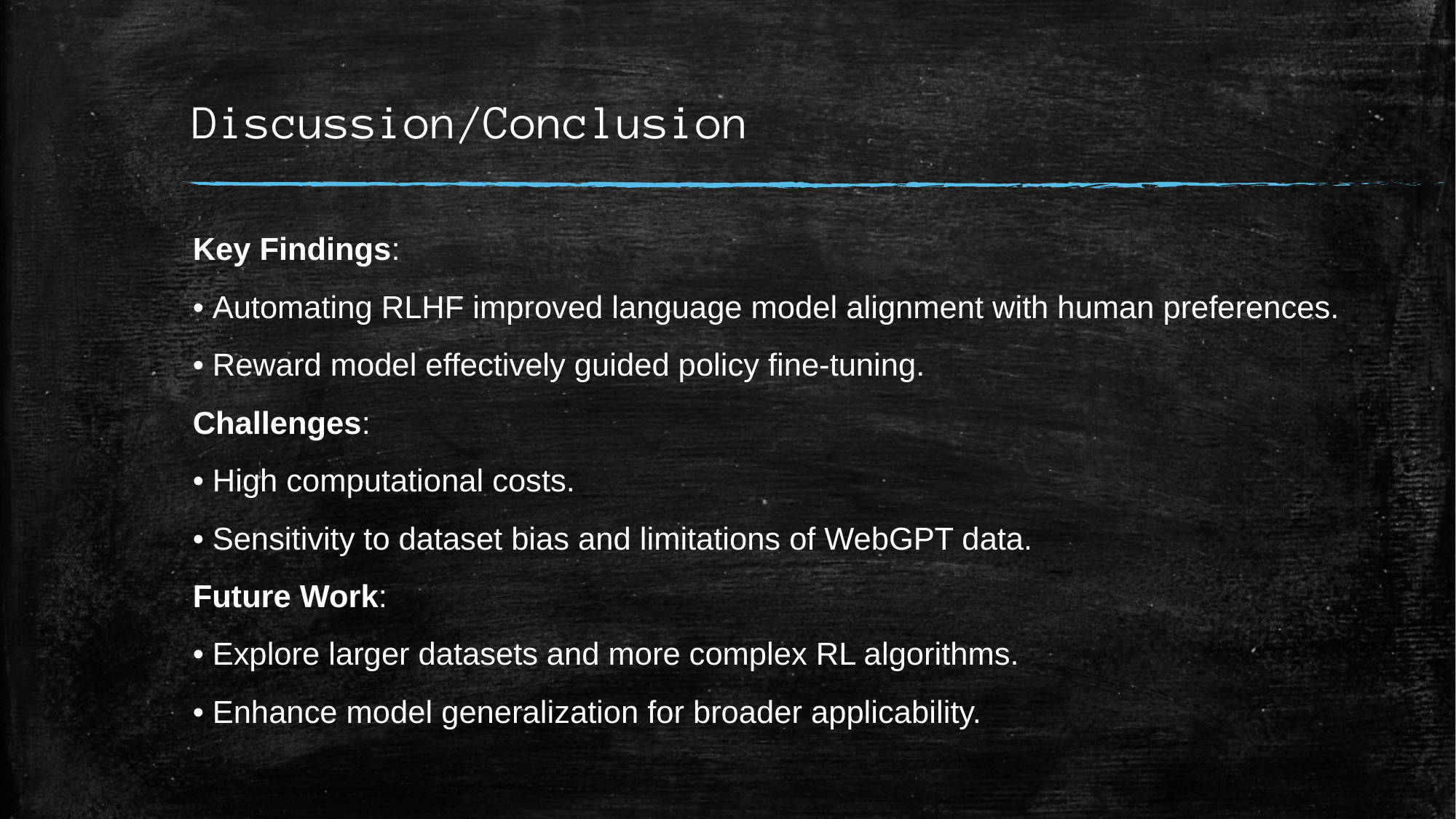

# Discussion/Conclusion
Key Findings:
• Automating RLHF improved language model alignment with human preferences.
• Reward model effectively guided policy fine-tuning.
Challenges:
• High computational costs.
• Sensitivity to dataset bias and limitations of WebGPT data.
Future Work:
• Explore larger datasets and more complex RL algorithms.
• Enhance model generalization for broader applicability.